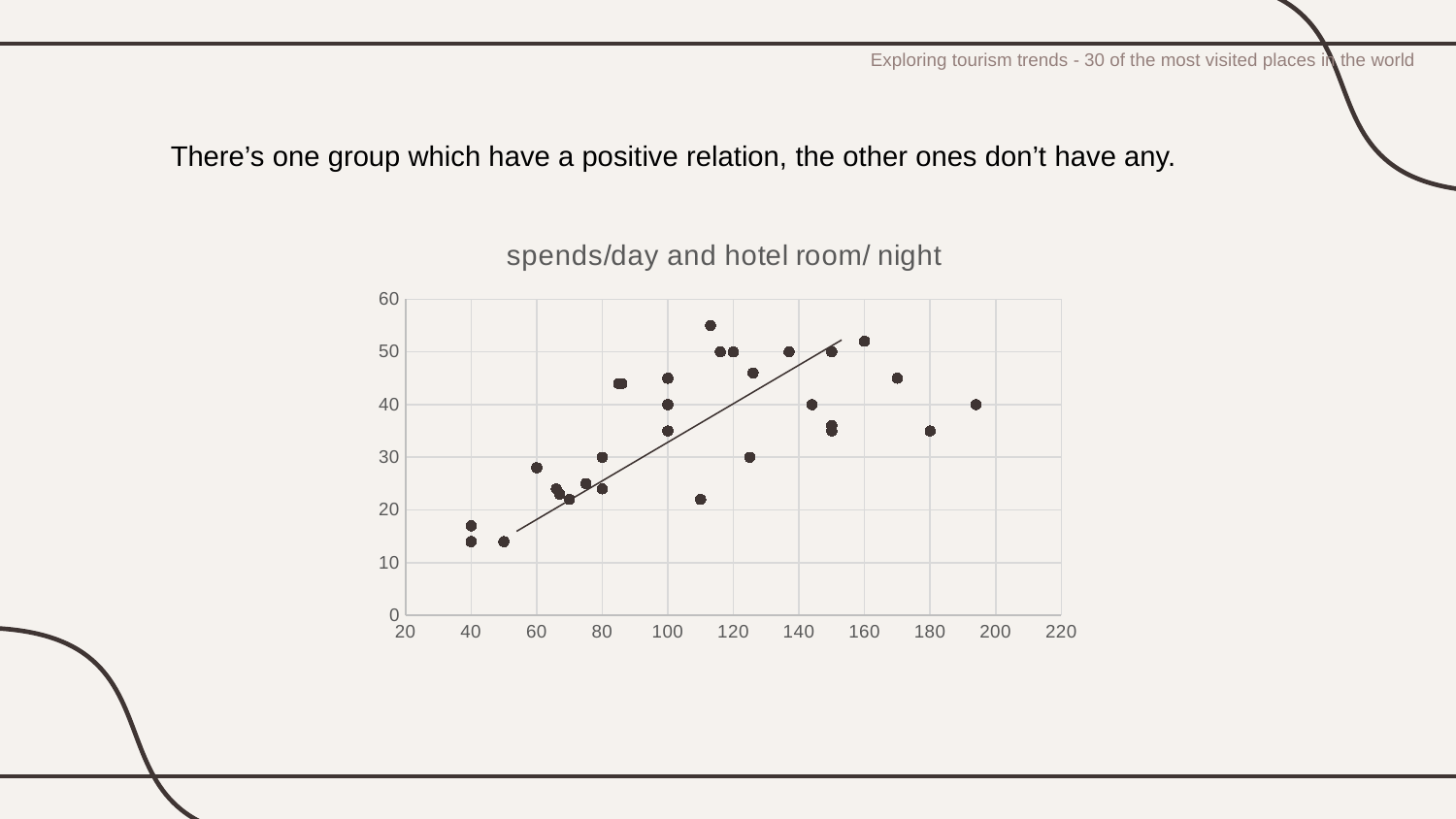

Exploring tourism trends - 30 of the most visited places in the world

There’s one group which have a positive relation, the other ones don’t have any.

### Chart: spends/day and hotel room/ night

| Category |  |
|---|---|